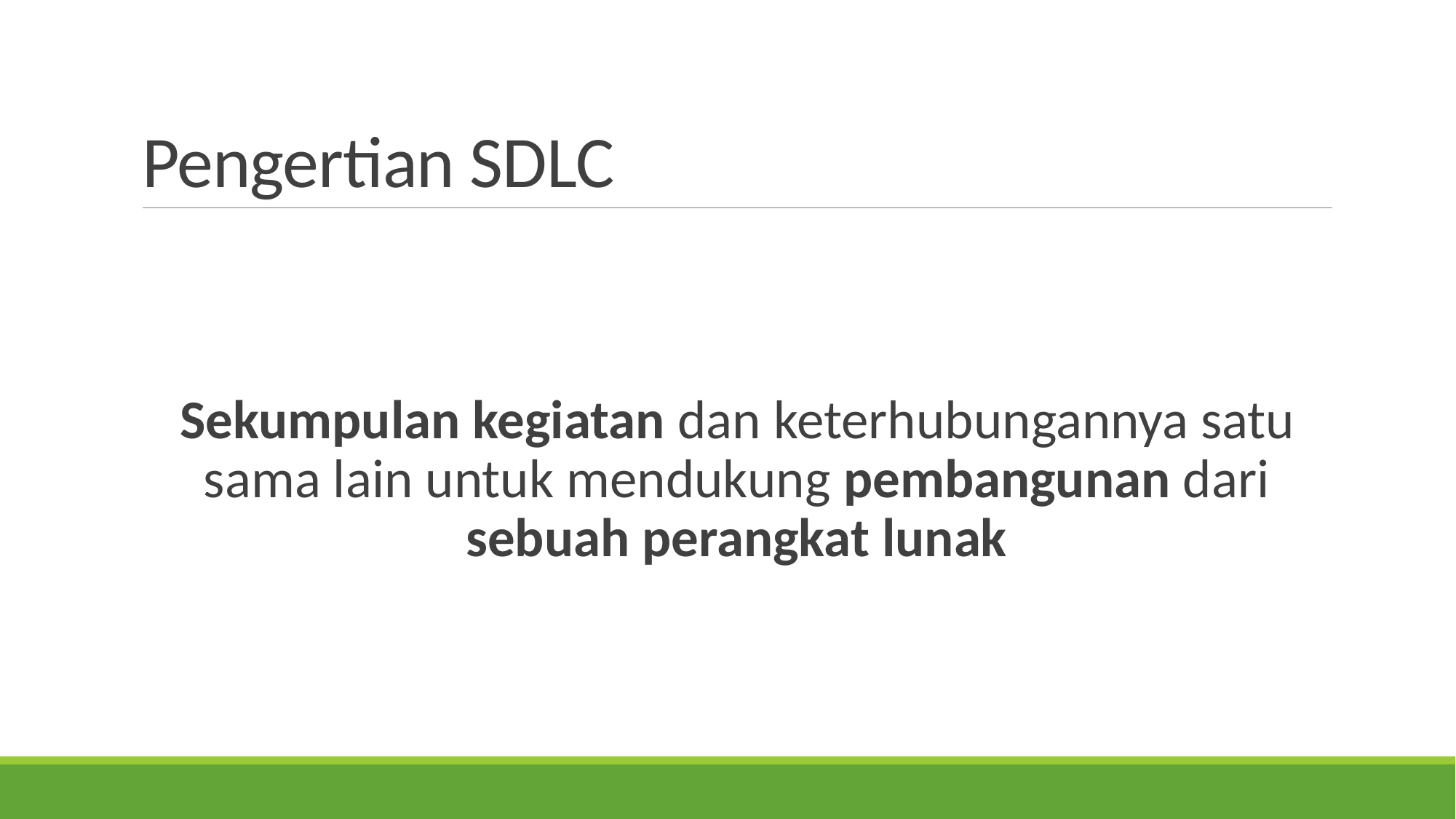

# Pengertian SDLC

Sekumpulan kegiatan dan keterhubungannya satu sama lain untuk mendukung pembangunan dari sebuah perangkat lunak